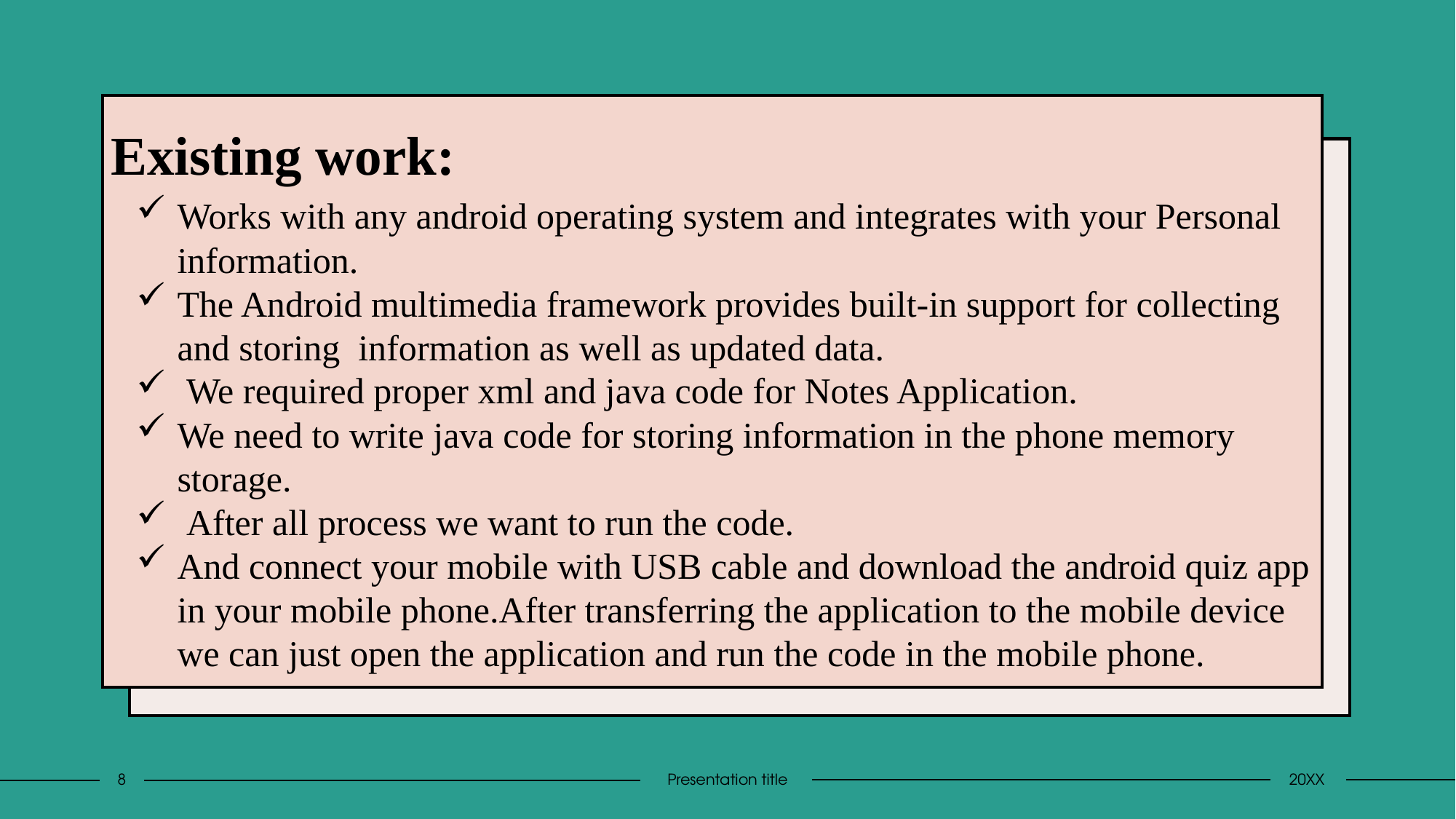

# Existing work:
Works with any android operating system and integrates with your Personal information.
The Android multimedia framework provides built-in support for collecting and storing  information as well as updated data.
 We required proper xml and java code for Notes Application.
We need to write java code for storing information in the phone memory storage.
 After all process we want to run the code.
And connect your mobile with USB cable and download the android quiz app in your mobile phone.After transferring the application to the mobile device we can just open the application and run the code in the mobile phone.

8
Presentation title
20XX